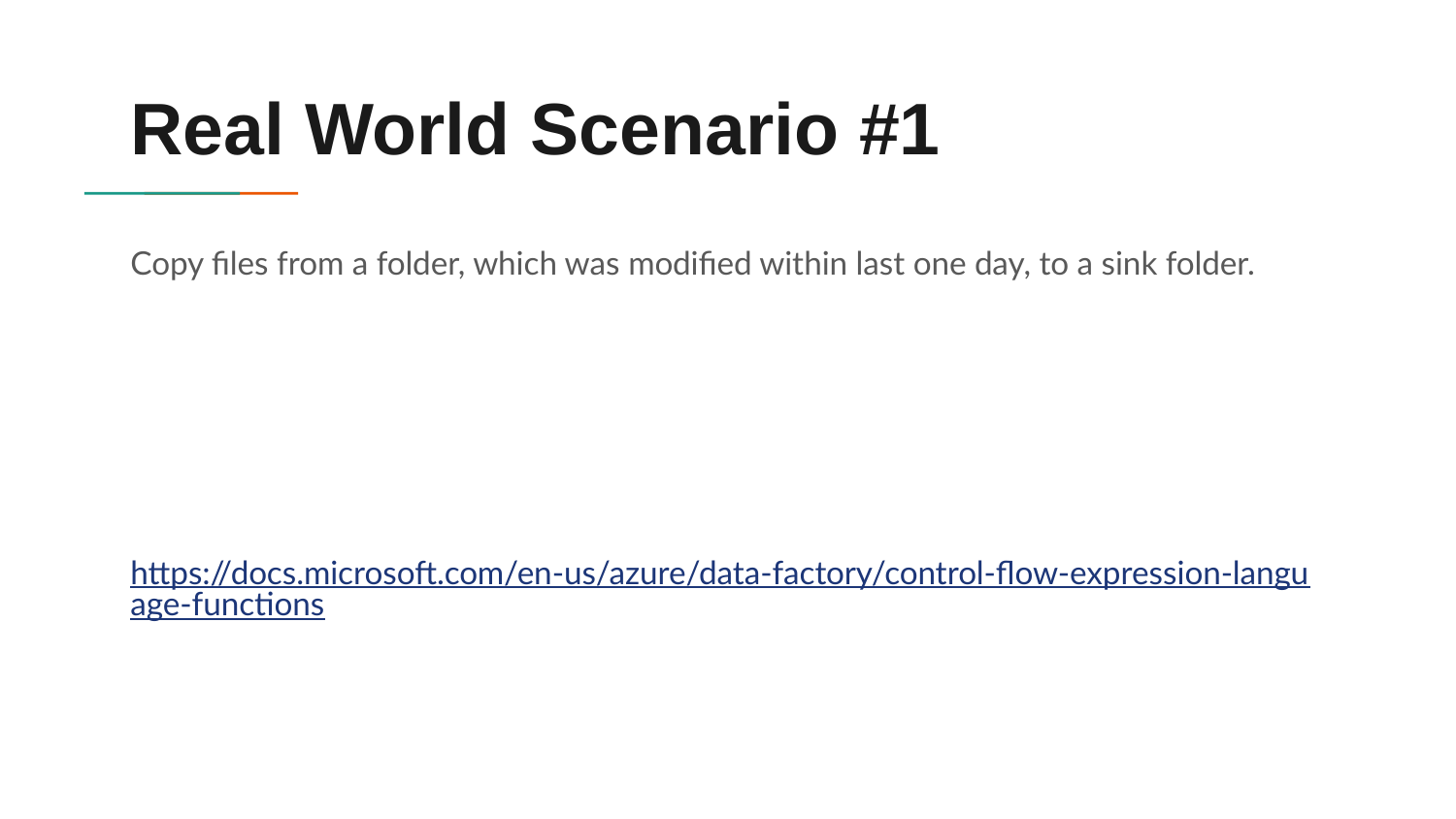

# Real World Scenario #1

Copy files from a folder, which was modified within last one day, to a sink folder.

https://docs.microsoft.com/en-us/azure/data-factory/control-flow-expression-language-functions